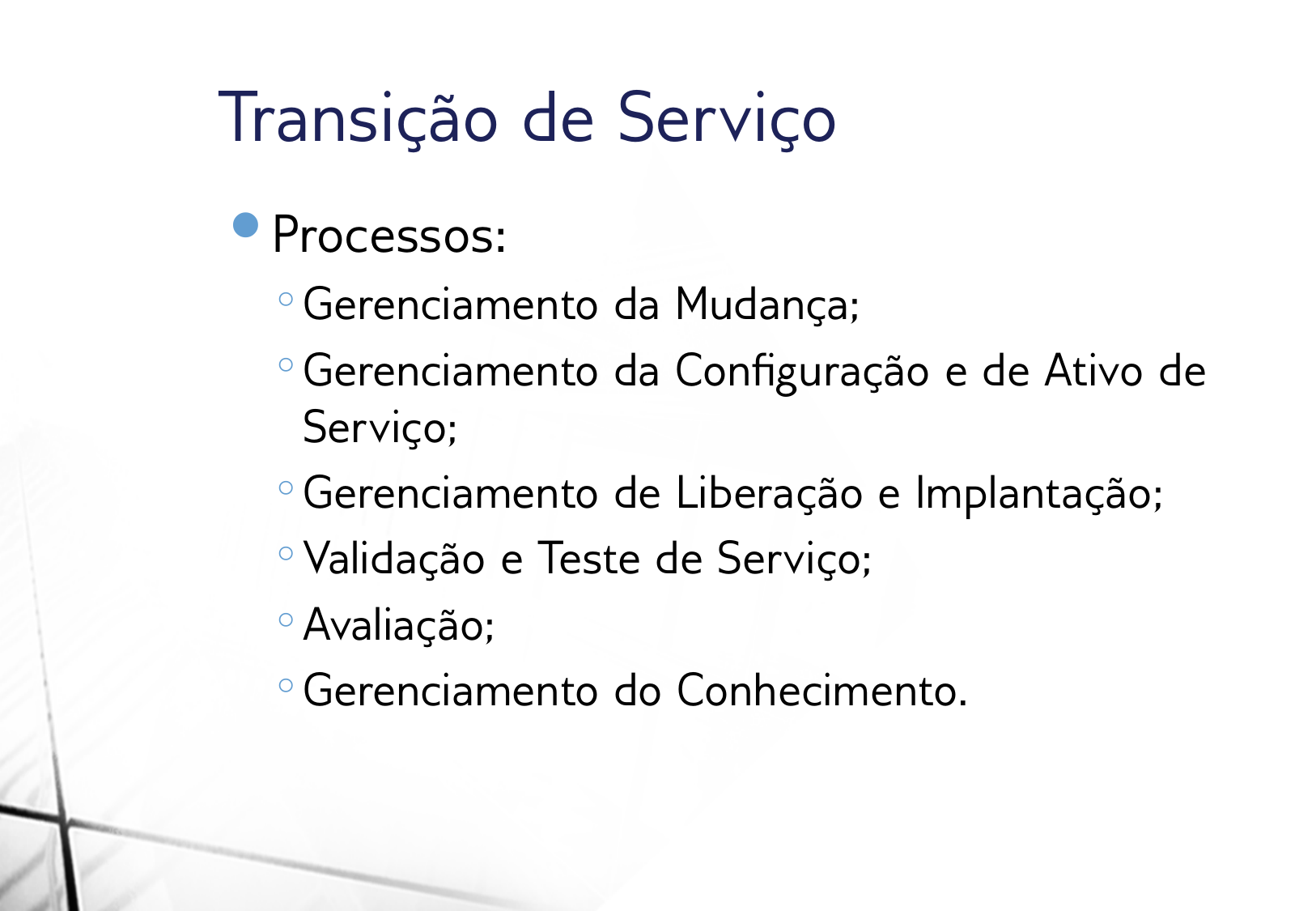

Transição de Serviço
Processos:
Gerenciamento da Mudança;
Gerenciamento da Configuração e de Ativo de Serviço;
Gerenciamento de Liberação e Implantação;
Validação e Teste de Serviço;
Avaliação;
Gerenciamento do Conhecimento.